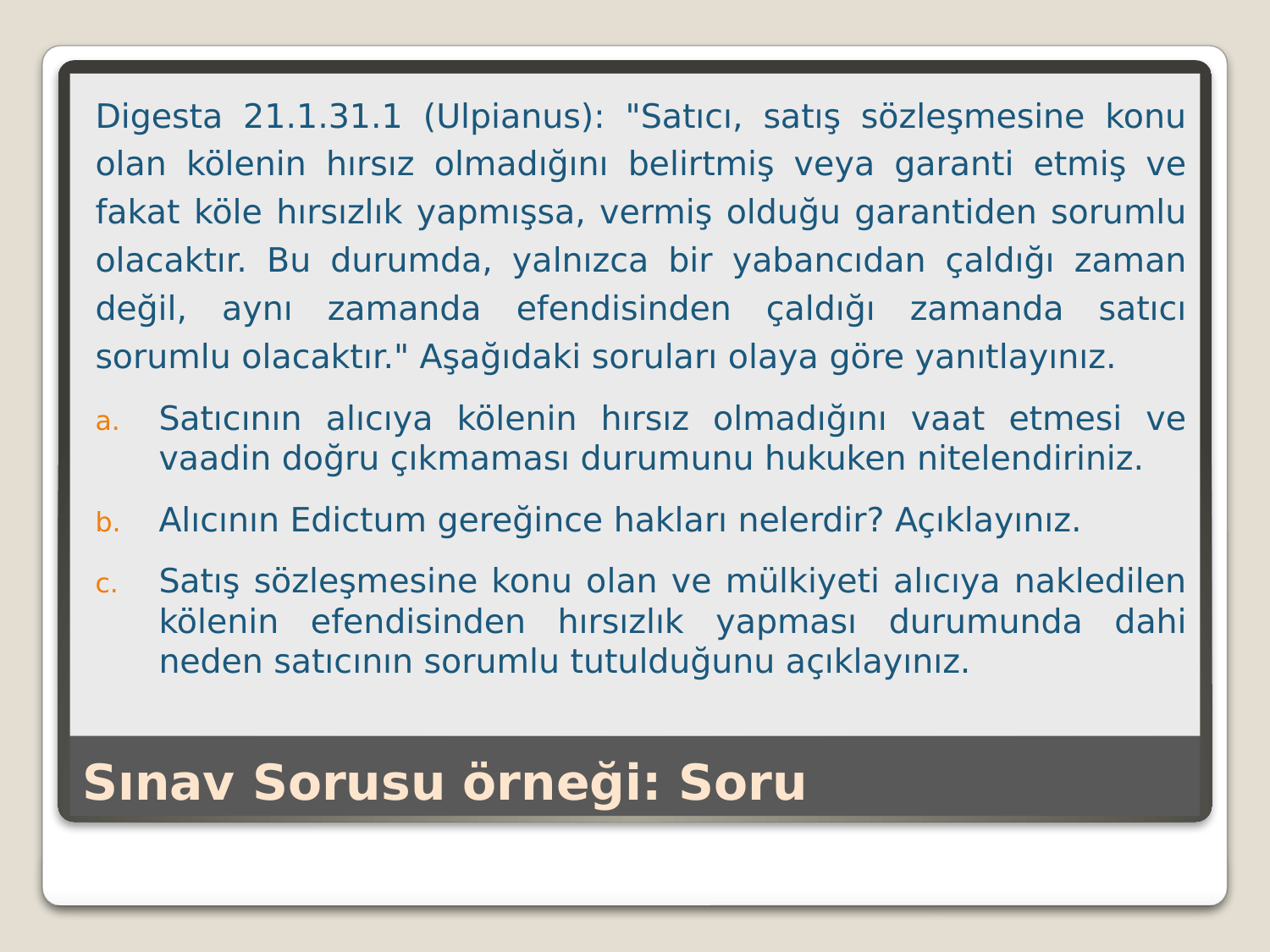

Digesta 21.1.31.1 (Ulpianus): "Satıcı, satış sözleşmesine konu olan kölenin hırsız olmadığını belirtmiş veya garanti etmiş ve fakat köle hırsızlık yapmışsa, vermiş olduğu garantiden sorumlu olacaktır. Bu durumda, yalnızca bir yabancıdan çaldığı zaman değil, aynı zamanda efendisinden çaldığı zamanda satıcı sorumlu olacaktır." Aşağıdaki soruları olaya göre yanıtlayınız.
Satıcının alıcıya kölenin hırsız olmadığını vaat etmesi ve vaadin doğru çıkmaması durumunu hukuken nitelendiriniz.
Alıcının Edictum gereğince hakları nelerdir? Açıklayınız.
Satış sözleşmesine konu olan ve mülkiyeti alıcıya nakledilen kölenin efendisinden hırsızlık yapması durumunda dahi neden satıcının sorumlu tutulduğunu açıklayınız.

# Sınav Sorusu örneği: Soru